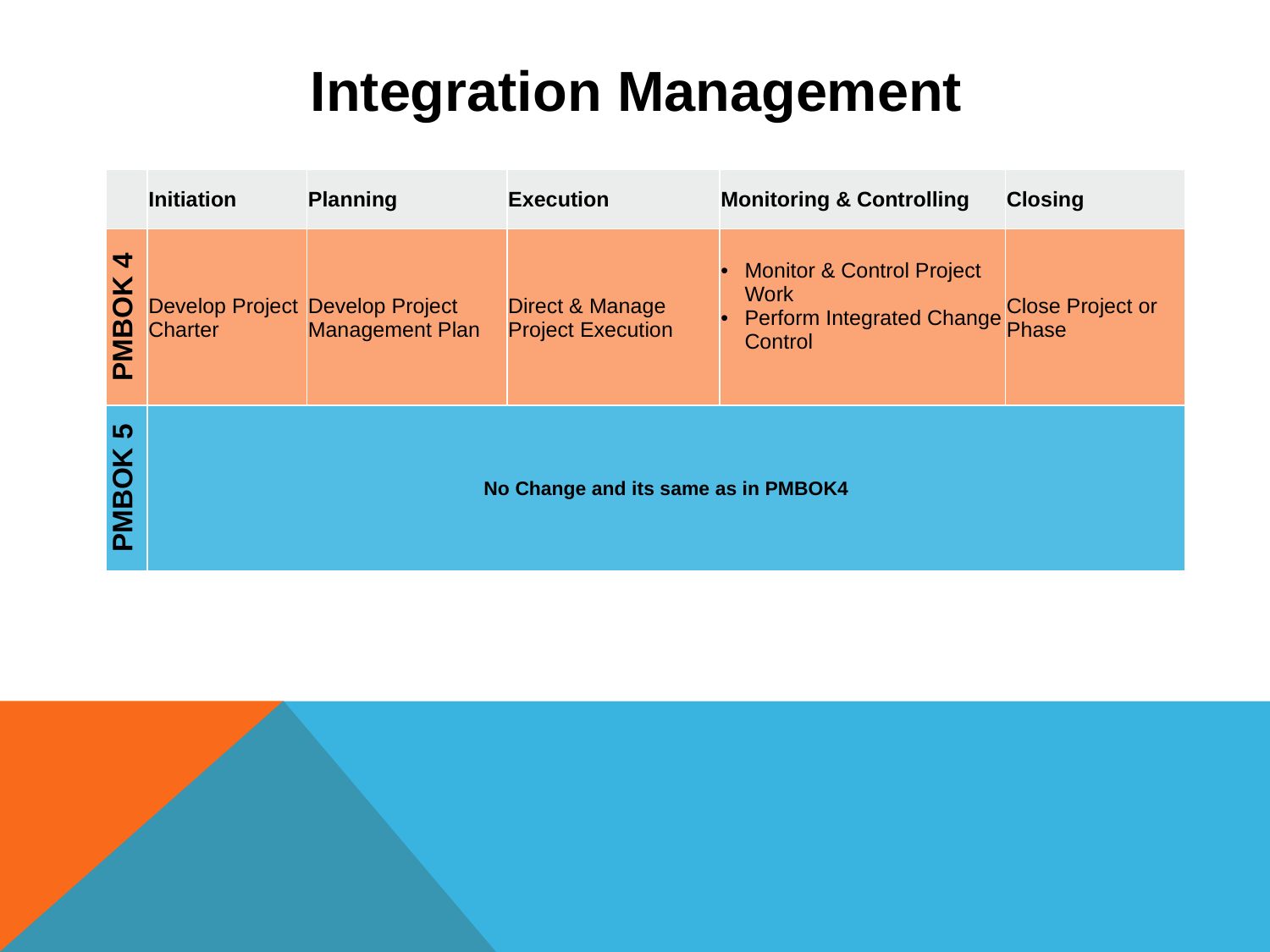

# Integration Management
|  | Initiation | Planning | Execution | Monitoring & Controlling | Closing |
| --- | --- | --- | --- | --- | --- |
| PMBOK 4 | Develop Project Charter | Develop Project Management Plan | Direct & Manage Project Execution | Monitor & Control Project Work Perform Integrated Change Control | Close Project or Phase |
| PMBOK 5 | No Change and its same as in PMBOK4 |  |  |  |  |